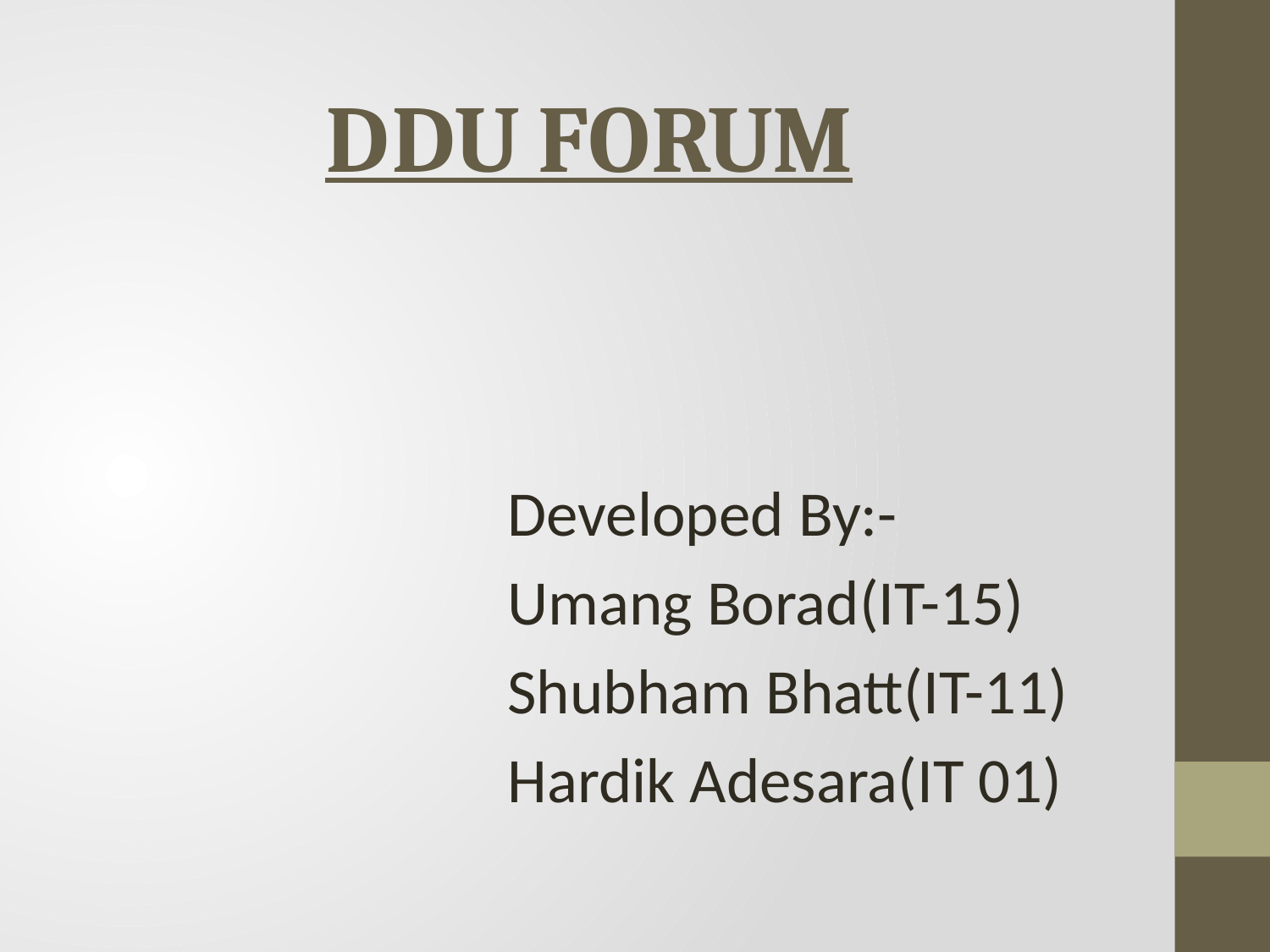

# DDU FORUM
Developed By:-
Umang Borad(IT-15)
Shubham Bhatt(IT-11)
Hardik Adesara(IT 01)